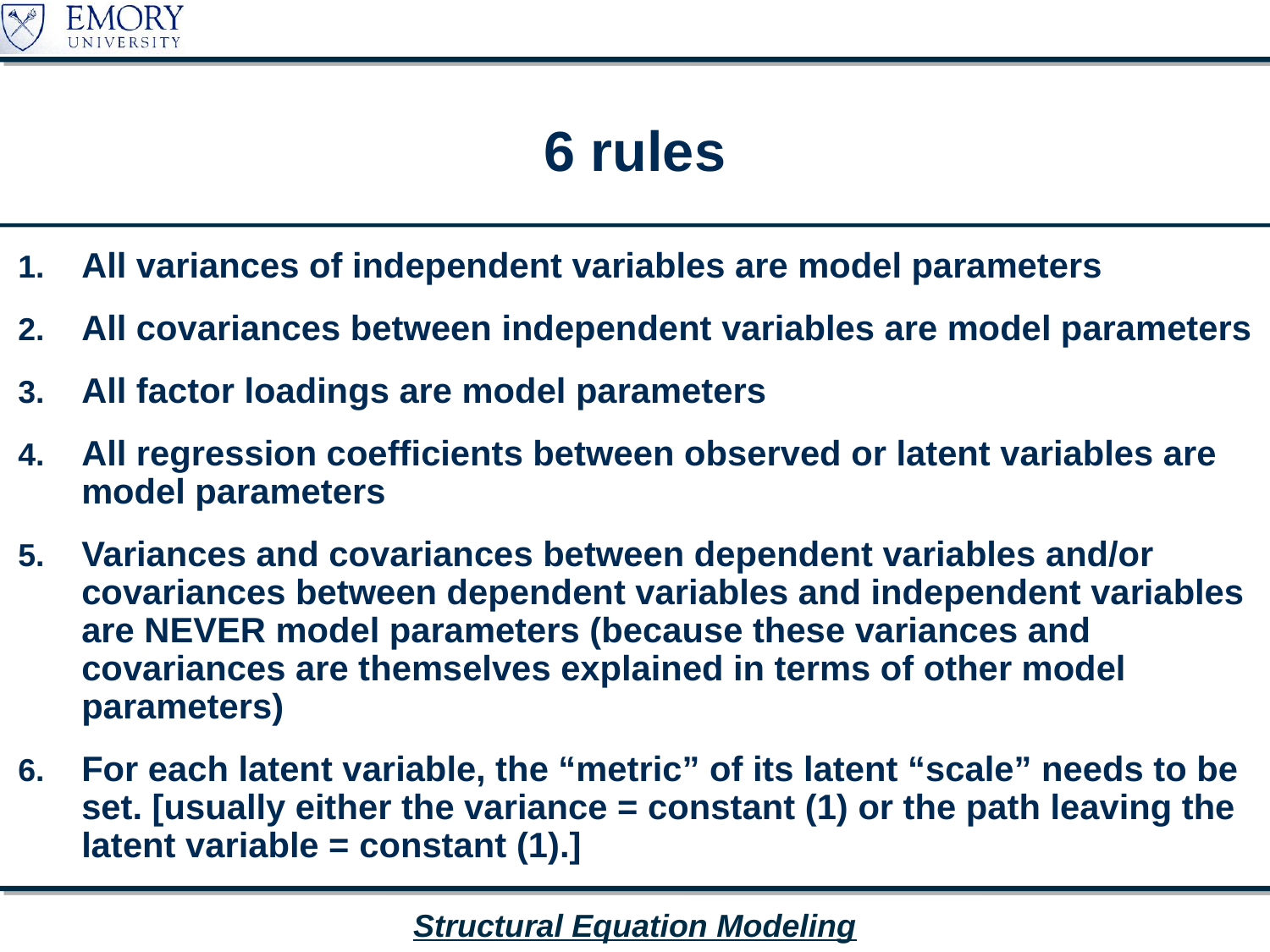

# 6 rules
All variances of independent variables are model parameters
All covariances between independent variables are model parameters
All factor loadings are model parameters
All regression coefficients between observed or latent variables are model parameters
Variances and covariances between dependent variables and/or covariances between dependent variables and independent variables are NEVER model parameters (because these variances and covariances are themselves explained in terms of other model parameters)
For each latent variable, the “metric” of its latent “scale” needs to be set. [usually either the variance = constant (1) or the path leaving the latent variable = constant (1).]